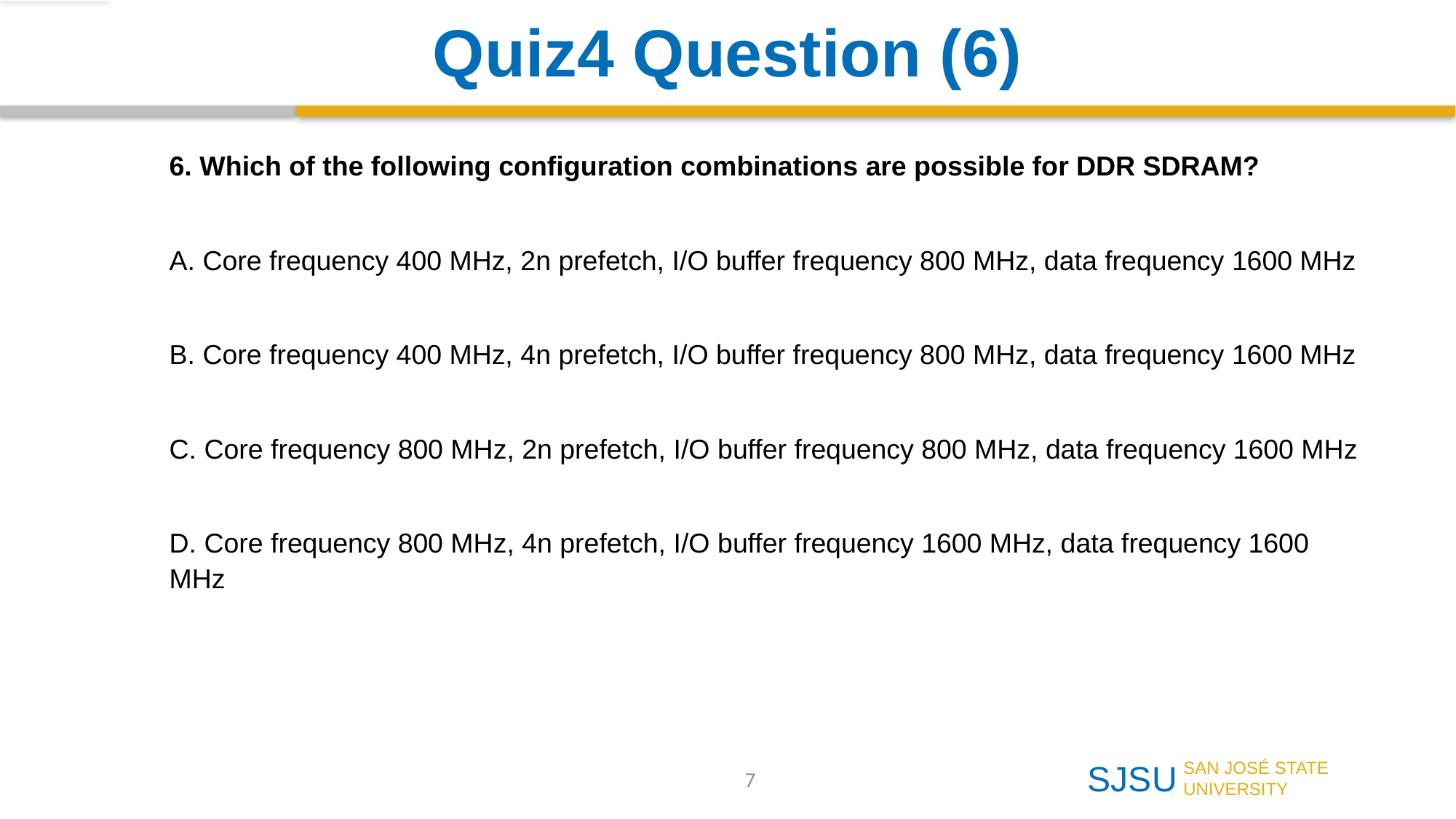

# Quiz4 Question (6)
6. Which of the following configuration combinations are possible for DDR SDRAM?

A. Core frequency 400 MHz, 2n prefetch, I/O buffer frequency 800 MHz, data frequency 1600 MHz

B. Core frequency 400 MHz, 4n prefetch, I/O buffer frequency 800 MHz, data frequency 1600 MHz

C. Core frequency 800 MHz, 2n prefetch, I/O buffer frequency 800 MHz, data frequency 1600 MHz

D. Core frequency 800 MHz, 4n prefetch, I/O buffer frequency 1600 MHz, data frequency 1600 MHz
7